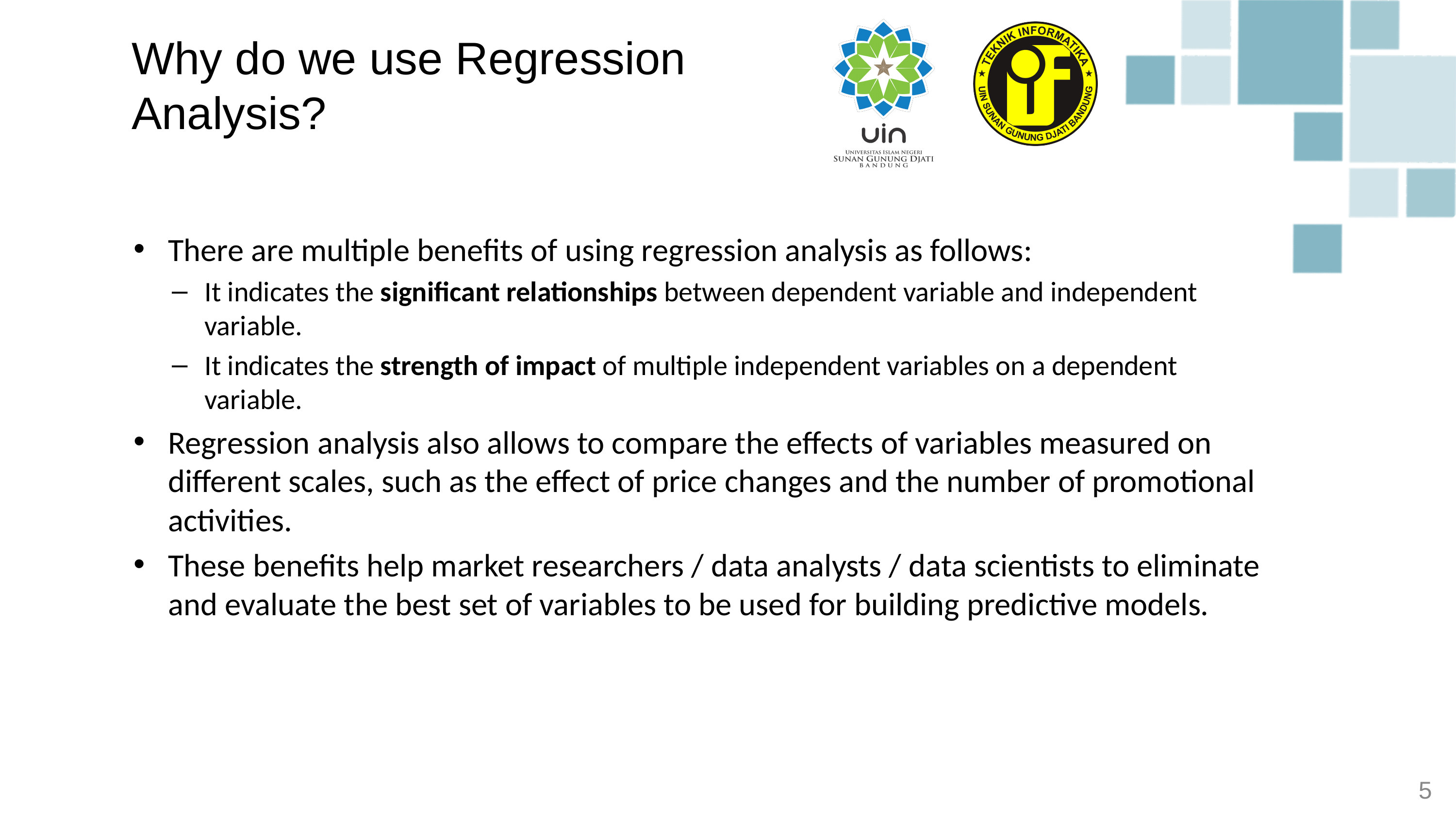

# Why do we use Regression Analysis?
There are multiple benefits of using regression analysis as follows:
It indicates the significant relationships between dependent variable and independent variable.
It indicates the strength of impact of multiple independent variables on a dependent variable.
Regression analysis also allows to compare the effects of variables measured on different scales, such as the effect of price changes and the number of promotional activities.
These benefits help market researchers / data analysts / data scientists to eliminate and evaluate the best set of variables to be used for building predictive models.
5